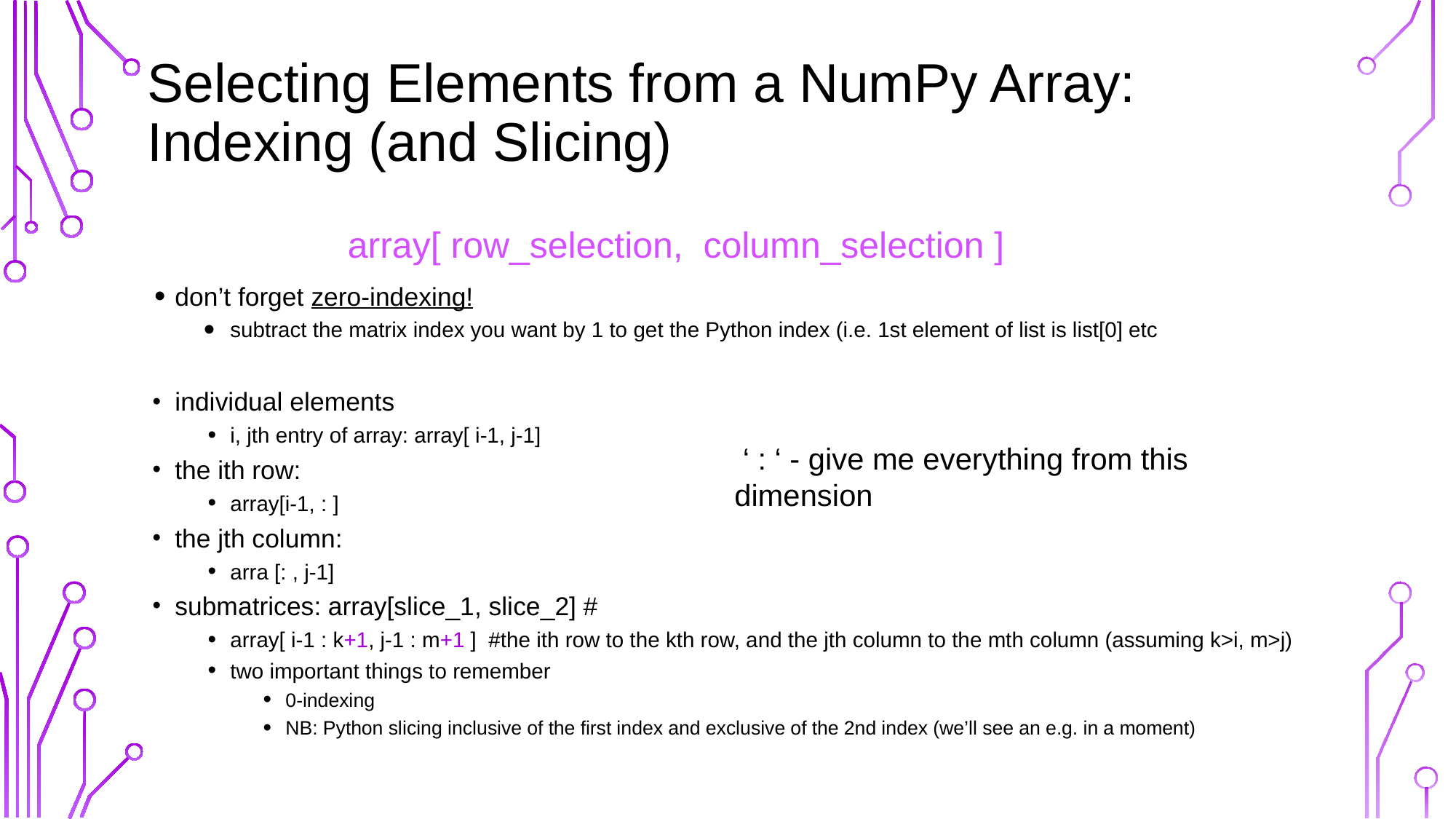

# Selecting Elements from a NumPy Array: Indexing (and Slicing)
 array[ row_selection,  column_selection ]
don’t forget zero-indexing!
subtract the matrix index you want by 1 to get the Python index (i.e. 1st element of list is list[0] etc

individual elements
i, jth entry of array: array[ i-1, j-1]
the ith row:
array[i-1, : ]
the jth column:
arra [: , j-1]
submatrices: array[slice_1, slice_2] #
array[ i-1 : k+1, j-1 : m+1 ]  #the ith row to the kth row, and the jth column to the mth column (assuming k>i, m>j)
two important things to remember
0-indexing
NB: Python slicing inclusive of the first index and exclusive of the 2nd index (we’ll see an e.g. in a moment)

 ‘ : ‘ - give me everything from this dimension